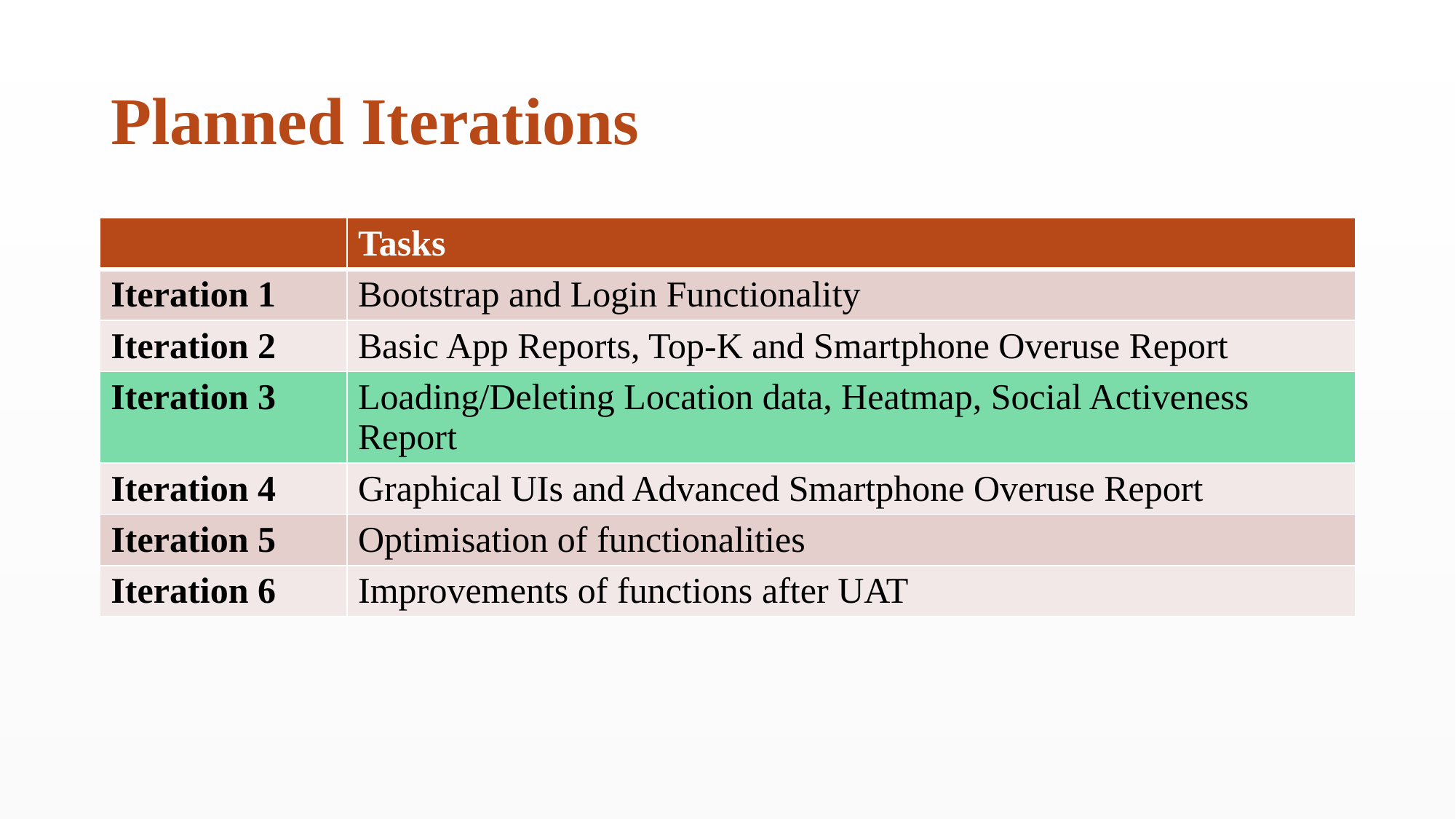

# Planned Iterations
|  | Tasks |
| --- | --- |
| Iteration 1 | Bootstrap and Login Functionality |
| Iteration 2 | Basic App Reports, Top-K and Smartphone Overuse Report |
| Iteration 3 | Loading/Deleting Location data, Heatmap, Social Activeness Report |
| Iteration 4 | Graphical UIs and Advanced Smartphone Overuse Report |
| Iteration 5 | Optimisation of functionalities |
| Iteration 6 | Improvements of functions after UAT |